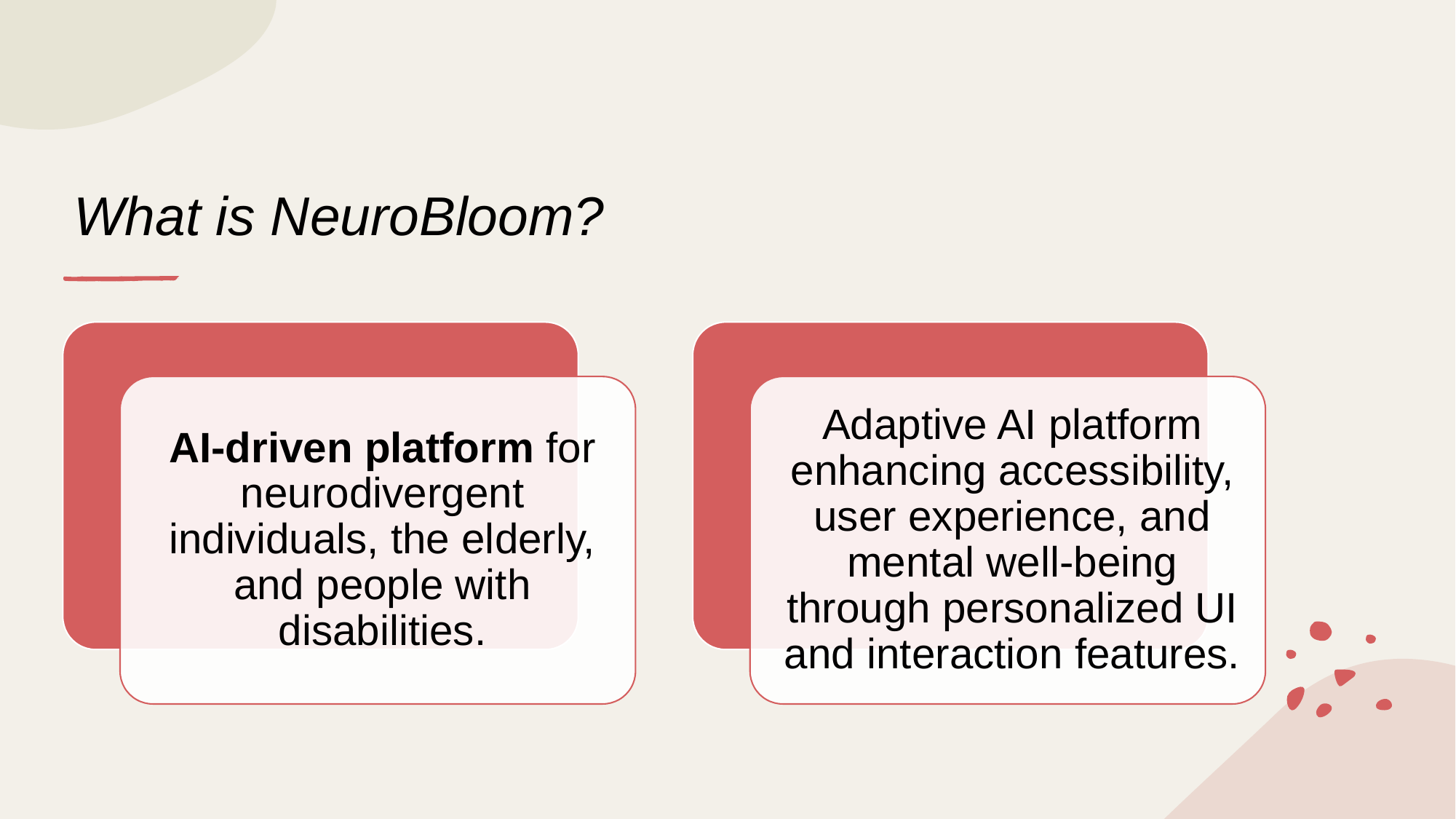

# What is NeuroBloom?
AI-driven platform for neurodivergent individuals, the elderly, and people with disabilities.
Adaptive AI platform enhancing accessibility, user experience, and mental well-being through personalized UI and interaction features.